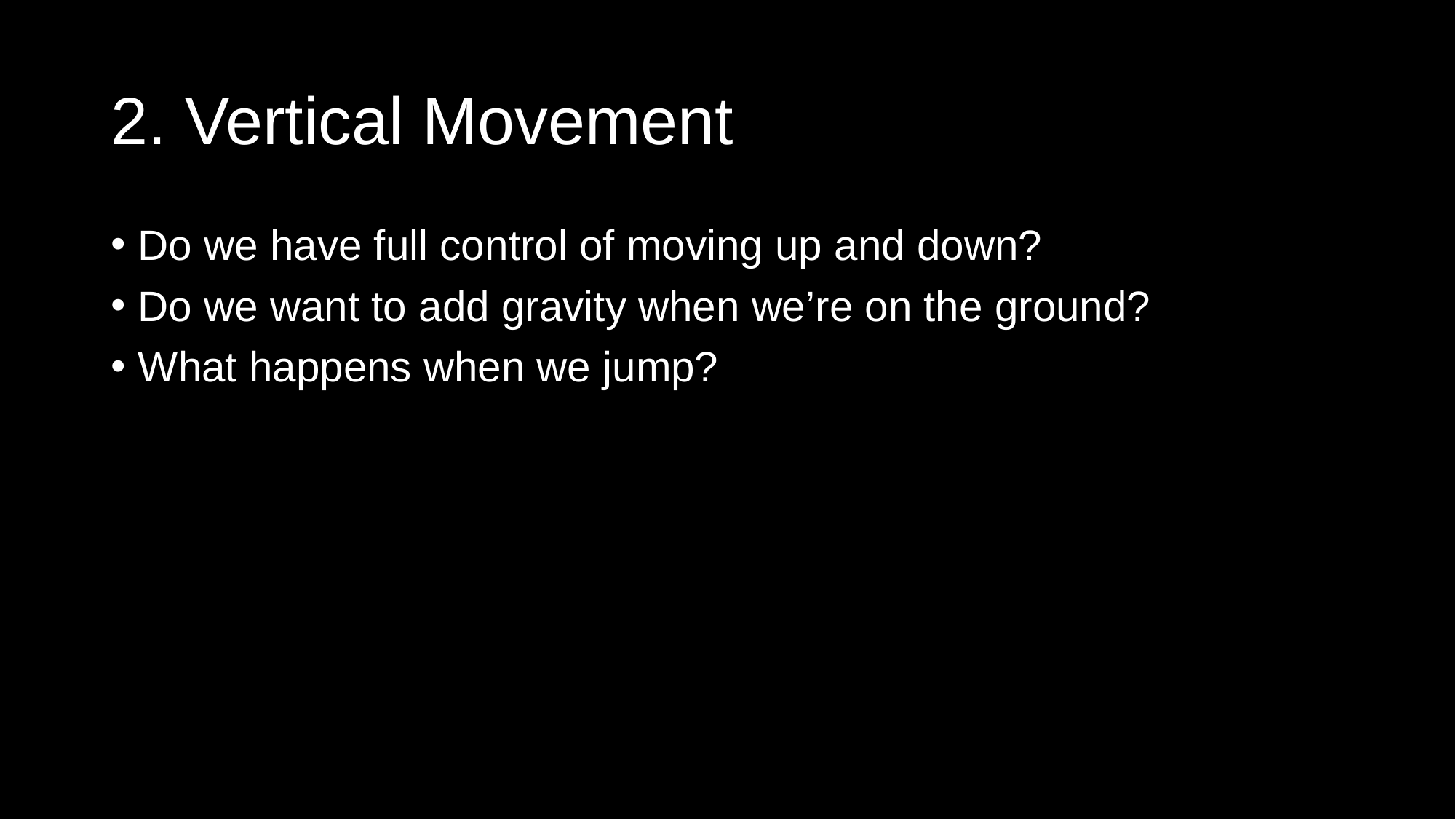

# 2. Vertical Movement
Do we have full control of moving up and down?
Do we want to add gravity when we’re on the ground?
What happens when we jump?